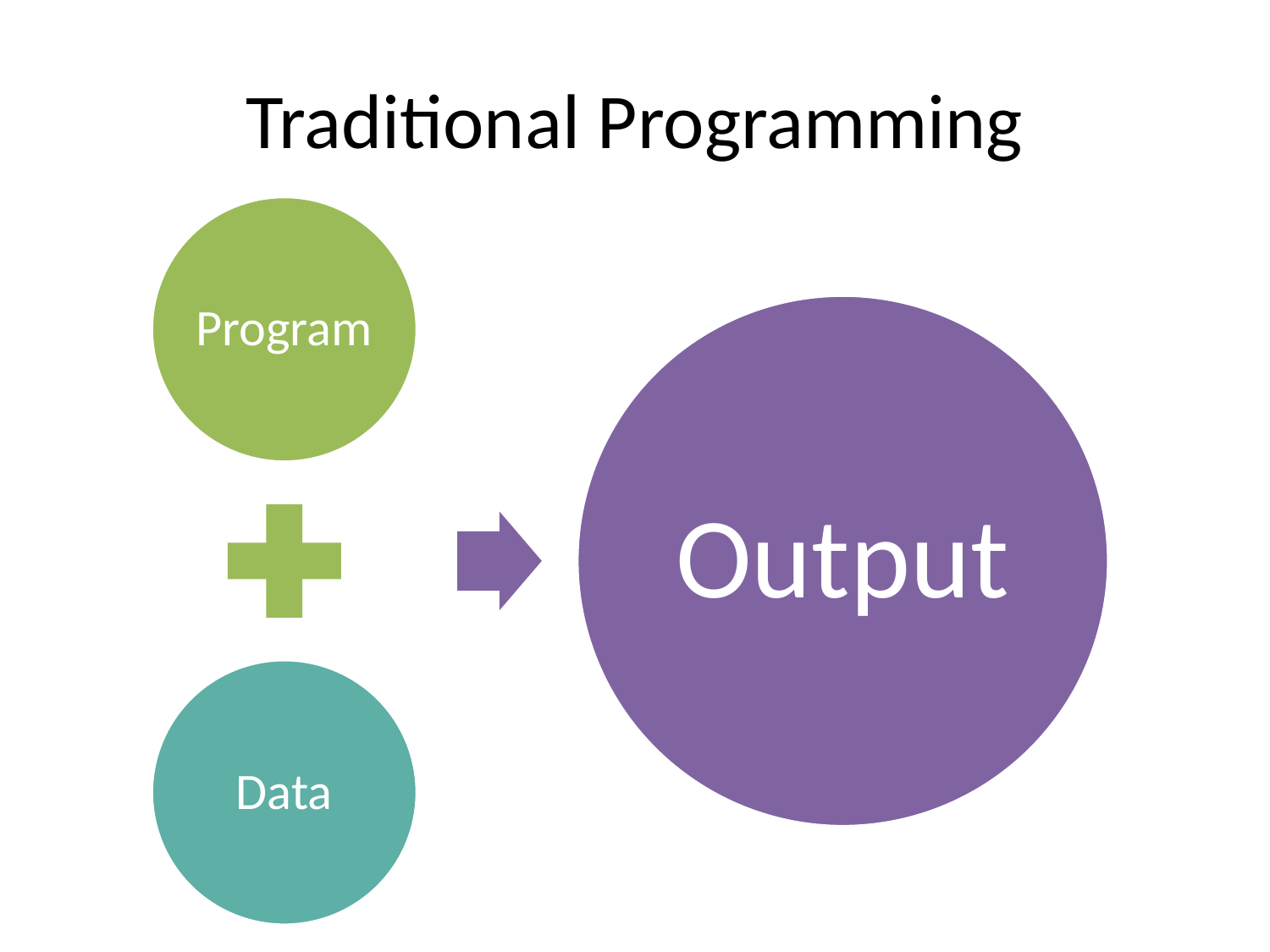

# Traditional Programming
Program

Data

Output
Hands-On Machine Learning with Scikit-Learn and TensorFlow by Aurélien Géron